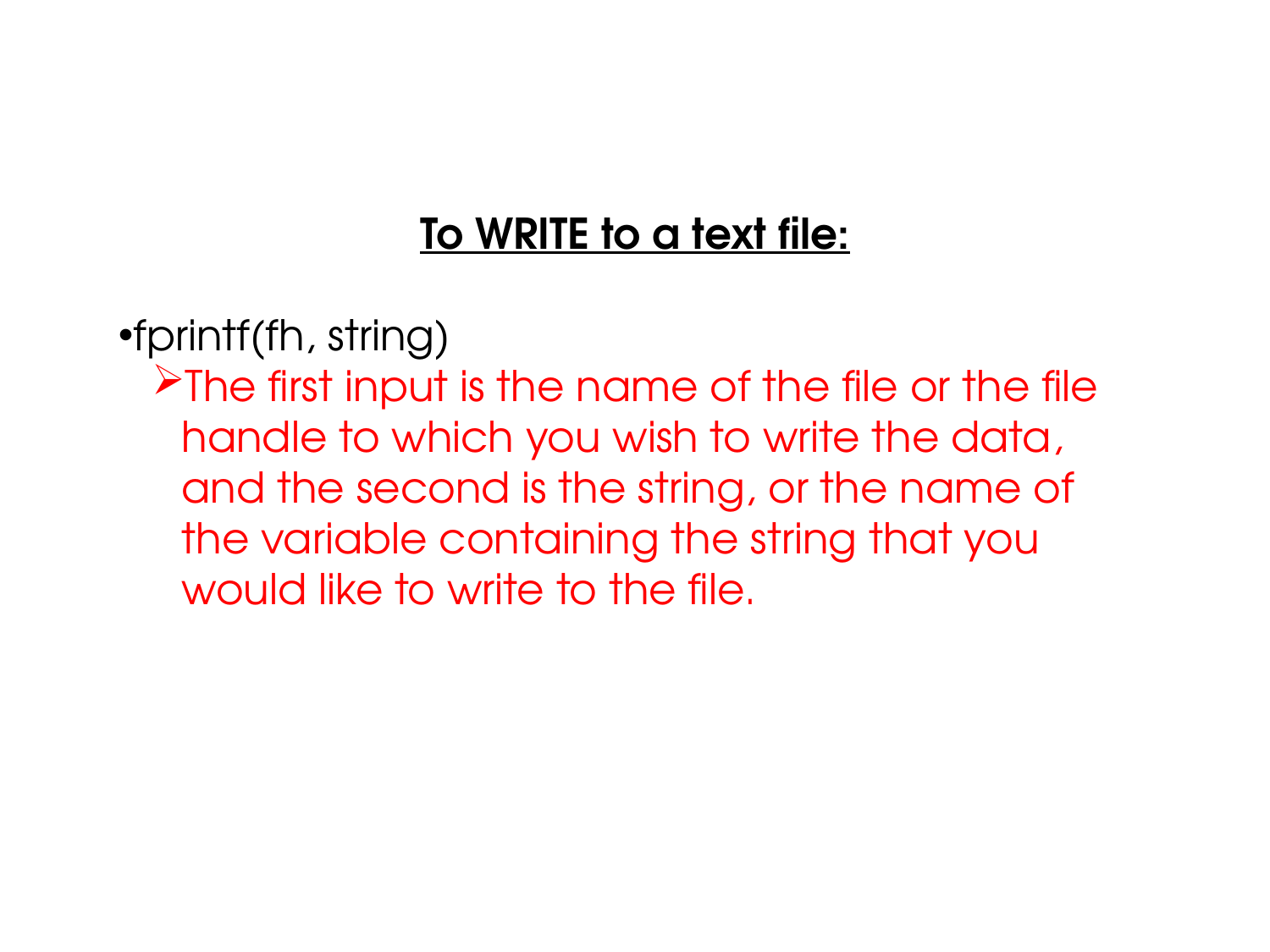

To WRITE to a text file:

fprintf(fh, string)
The first input is the name of the file or the file handle to which you wish to write the data, and the second is the string, or the name of the variable containing the string that you would like to write to the file.